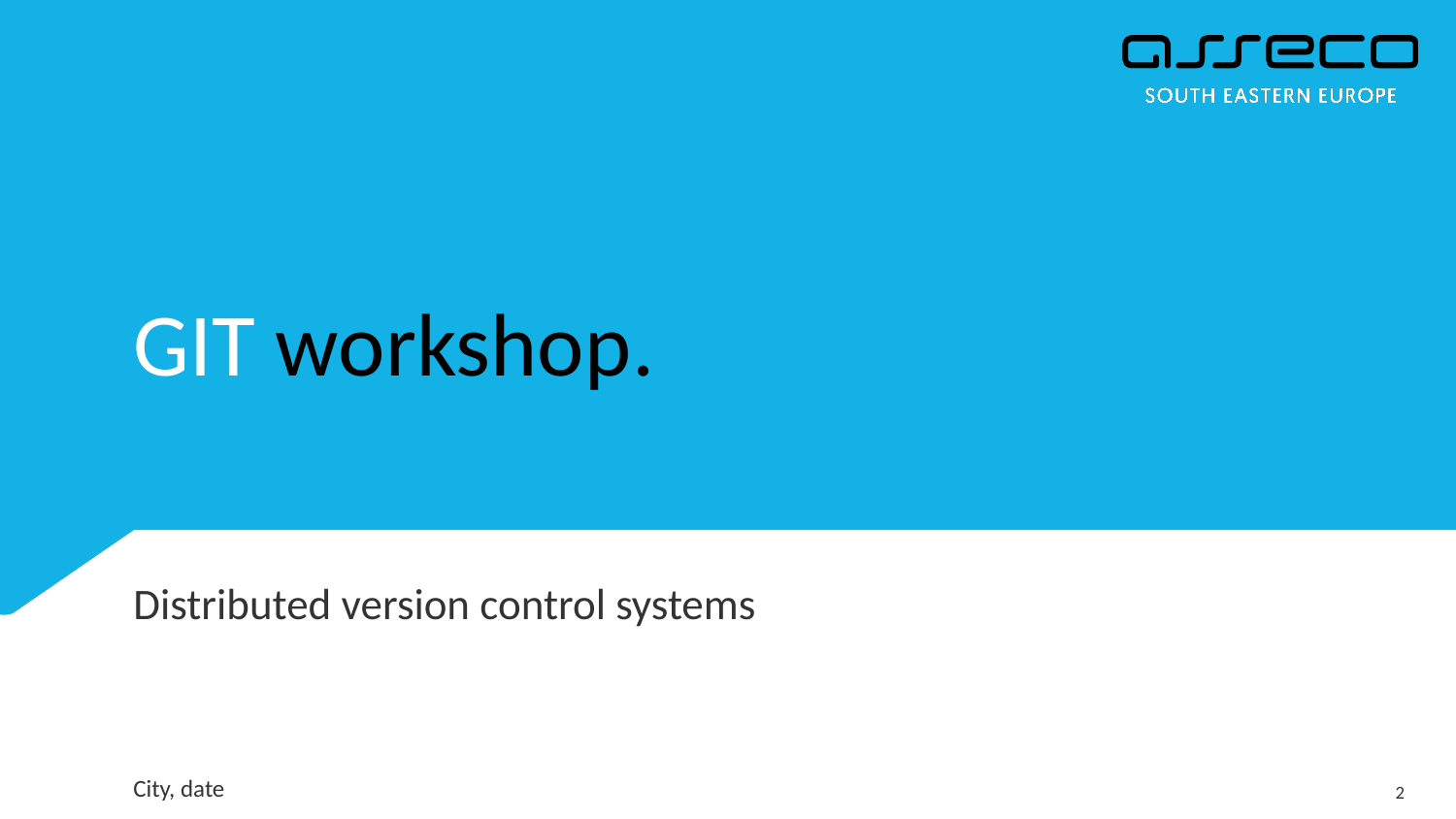

GIT workshop.
Distributed version control systems
City, date
2